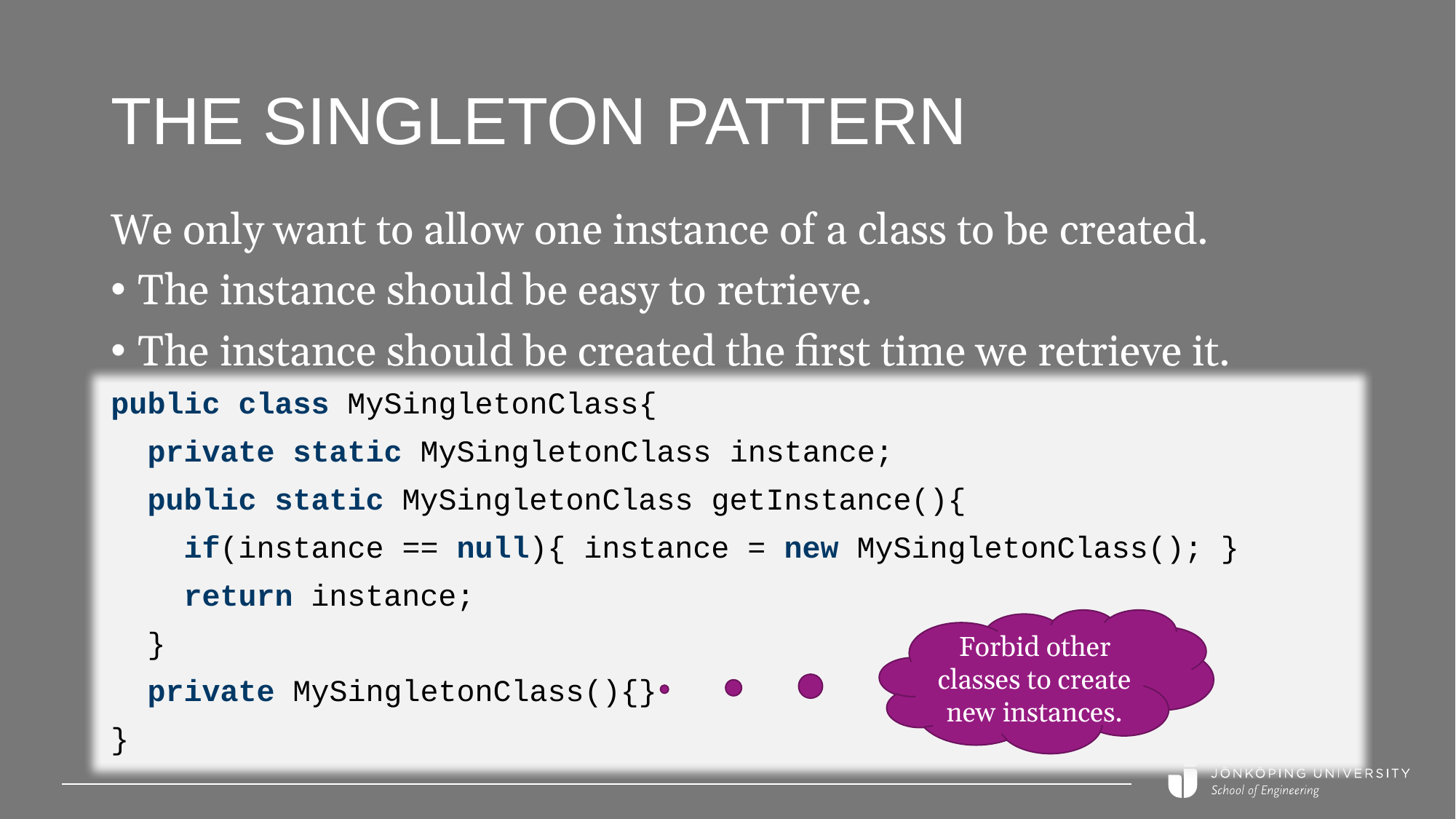

# The singleton pattern
We only want to allow one instance of a class to be created.
The instance should be easy to retrieve.
The instance should be created the first time we retrieve it.
public class MySingletonClass{
  private static MySingletonClass instance;
  public static MySingletonClass getInstance(){
    if(instance == null){ instance = new MySingletonClass(); }
    return instance;
  }
  private MySingletonClass(){}
}
Forbid other classes to create new instances.